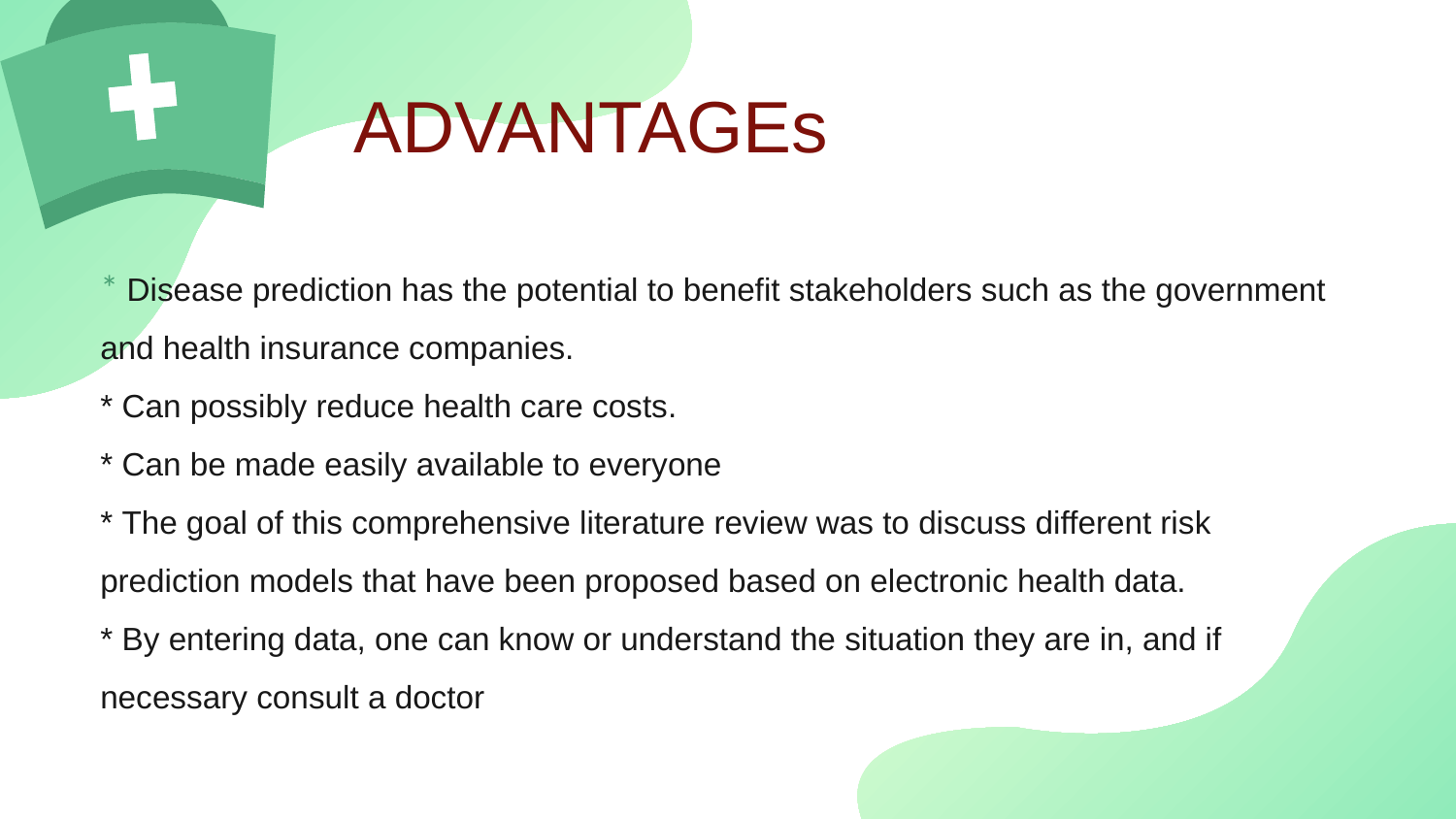

ADVANTAGEs
# * Disease prediction has the potential to benefit stakeholders such as the government and health insurance companies. * Can possibly reduce health care costs. * Can be made easily available to everyone * The goal of this comprehensive literature review was to discuss different risk prediction models that have been proposed based on electronic health data. * By entering data, one can know or understand the situation they are in, and if necessary consult a doctor